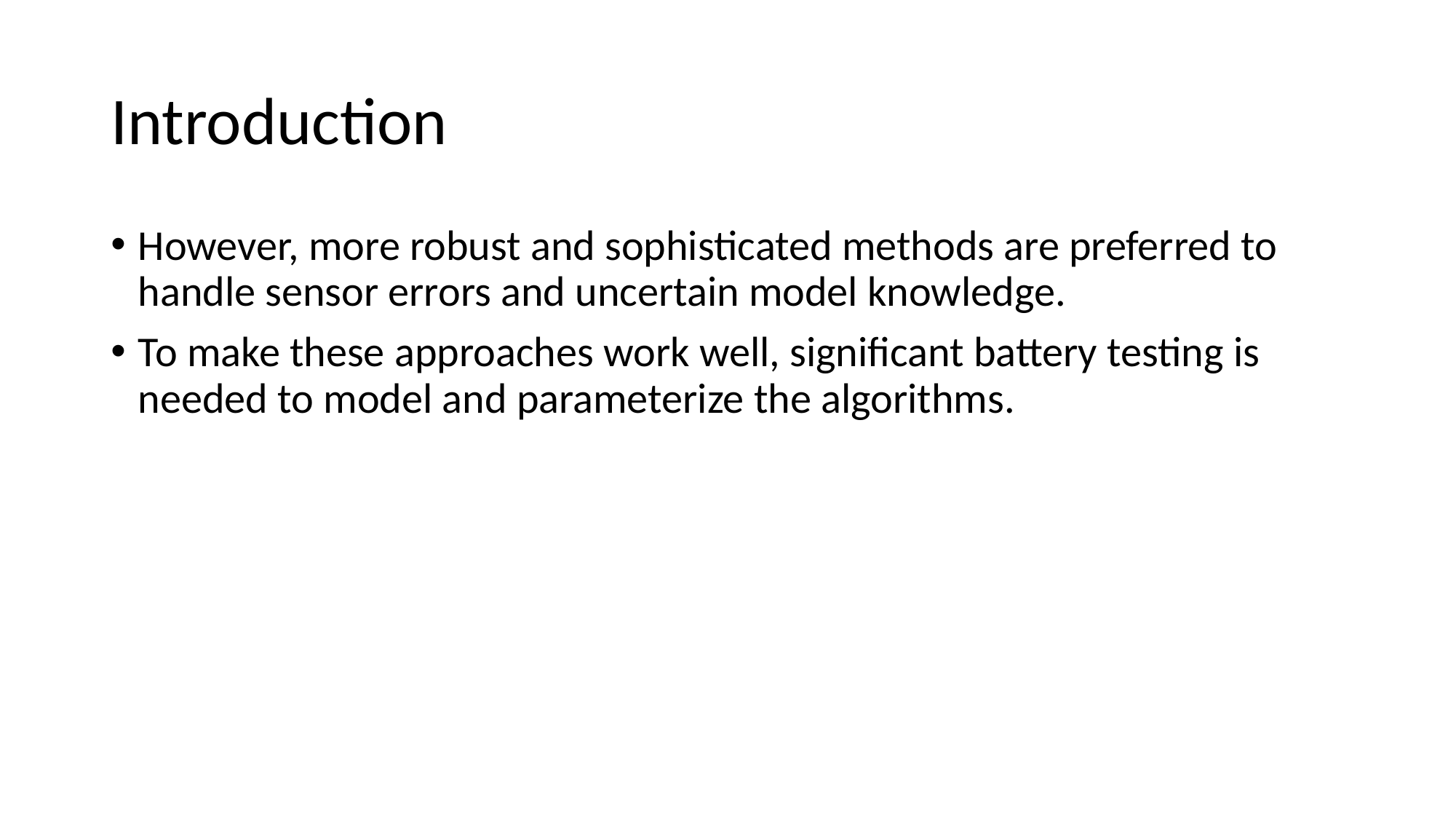

# Introduction
However, more robust and sophisticated methods are preferred to handle sensor errors and uncertain model knowledge.
To make these approaches work well, significant battery testing is needed to model and parameterize the algorithms.